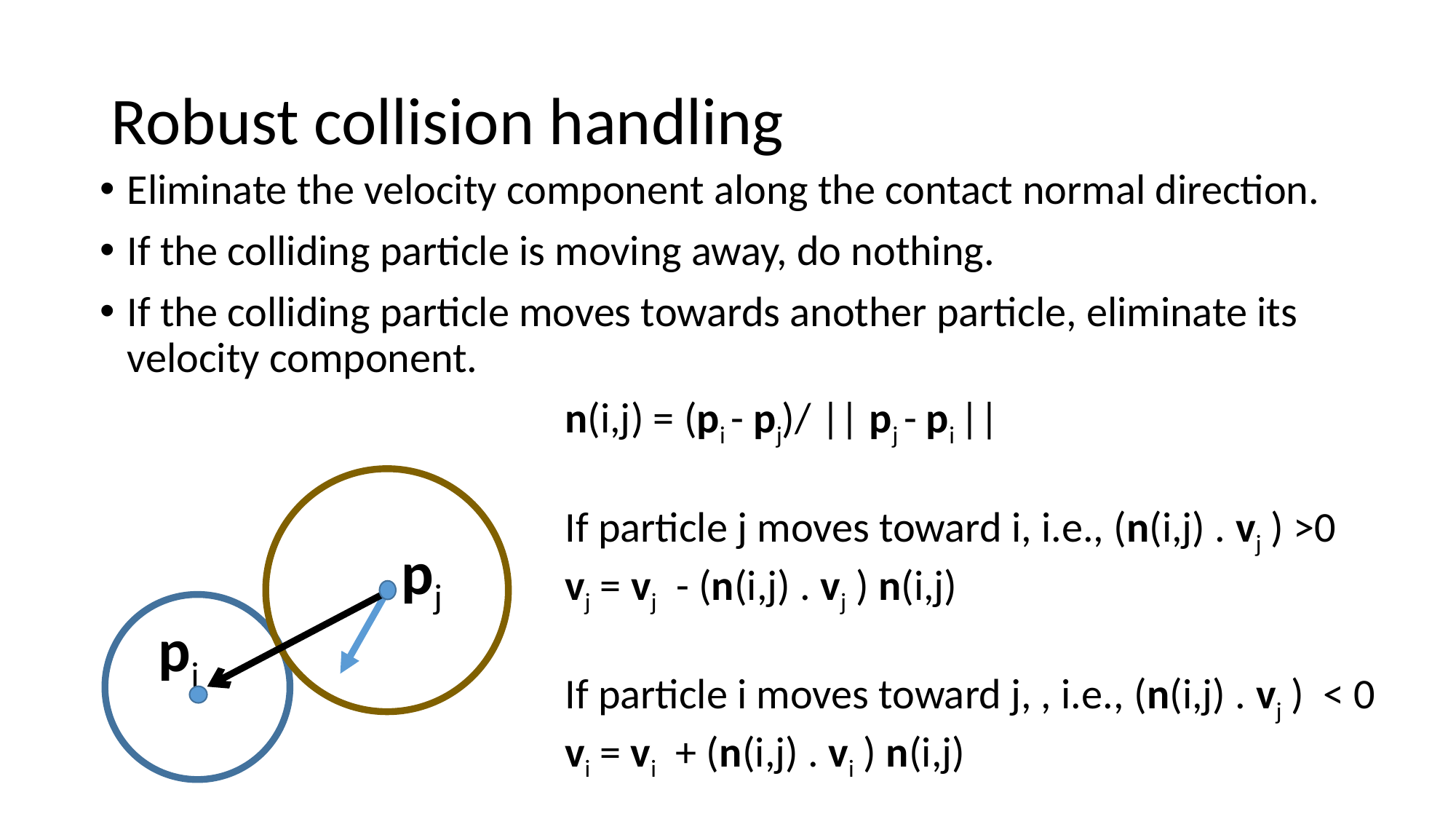

# Robust collision handling
Eliminate the velocity component along the contact normal direction.
If the colliding particle is moving away, do nothing.
If the colliding particle moves towards another particle, eliminate its velocity component.
n(i,j) = (pi - pj)/ || pj - pi ||

If particle j moves toward i, i.e., (n(i,j) . vj ) >0
vj = vj  - (n(i,j) . vj ) n(i,j)

If particle i moves toward j, , i.e., (n(i,j) . vj )  < 0
vi = vi  + (n(i,j) . vi ) n(i,j)

pj

pi